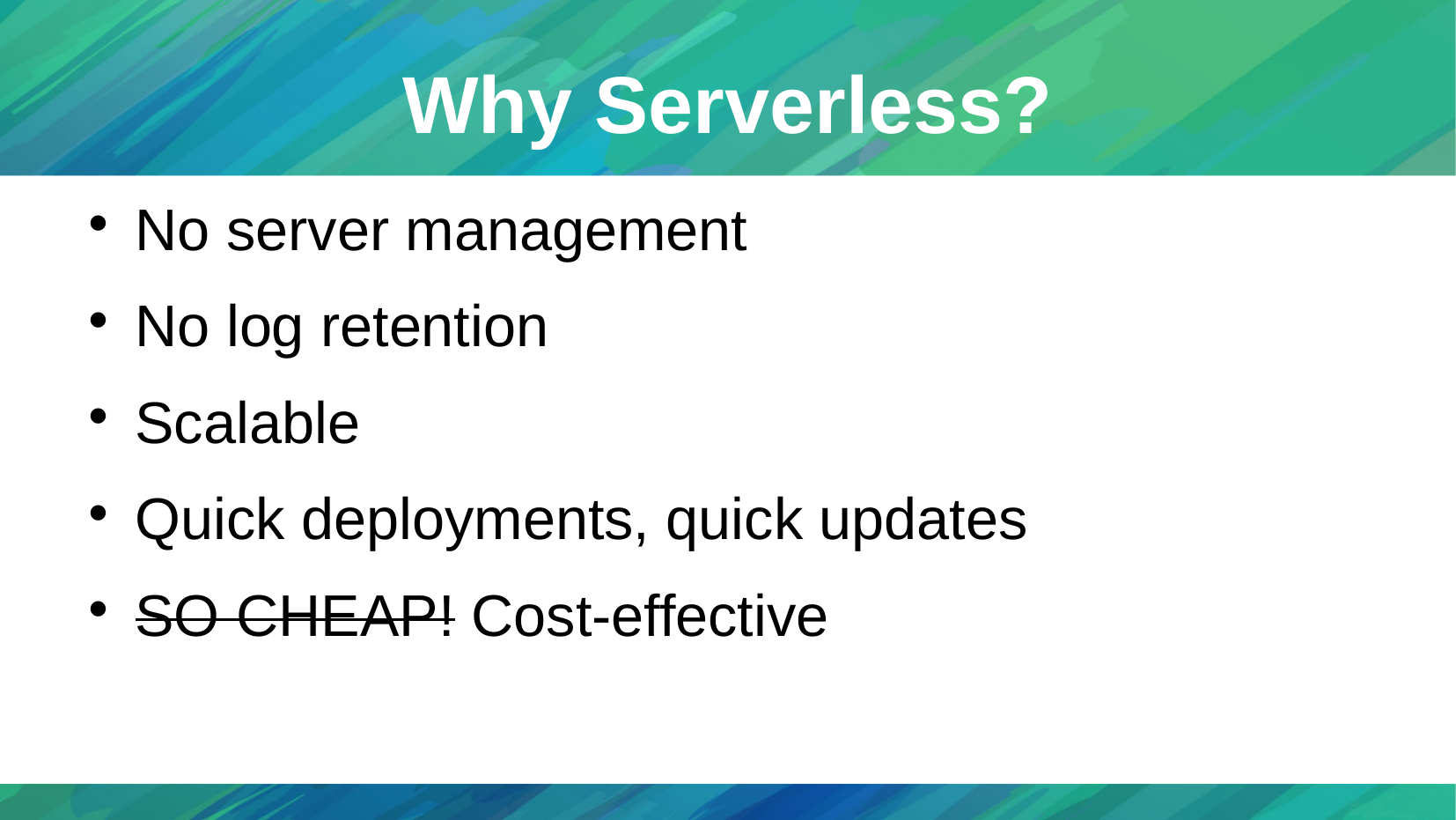

Why Serverless?
No server management
No log retention
Scalable
Quick deployments, quick updates
SO CHEAP! Cost-effective